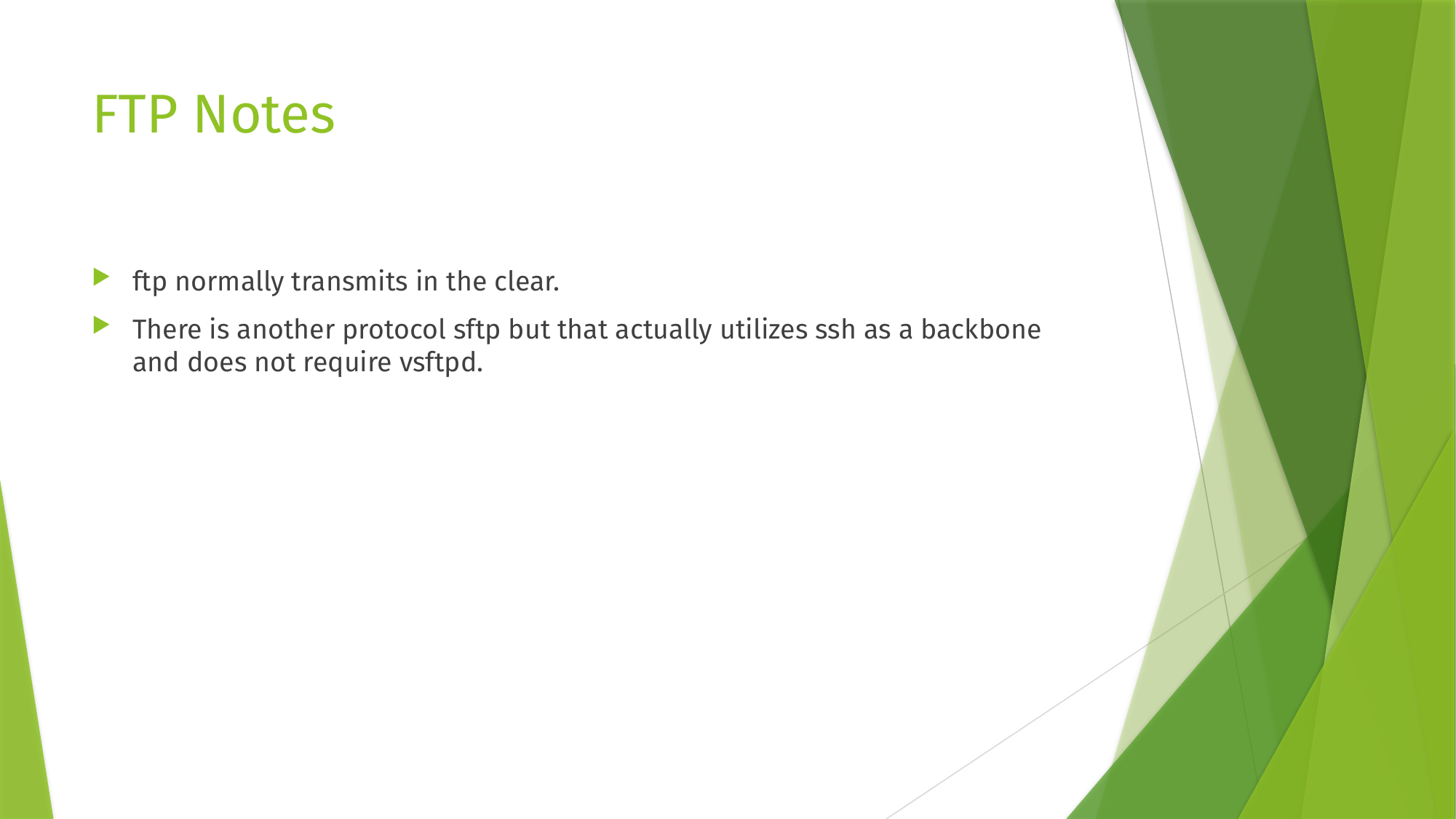

# FTP Notes
ftp normally transmits in the clear.
There is another protocol sftp but that actually utilizes ssh as a backbone and does not require vsftpd.